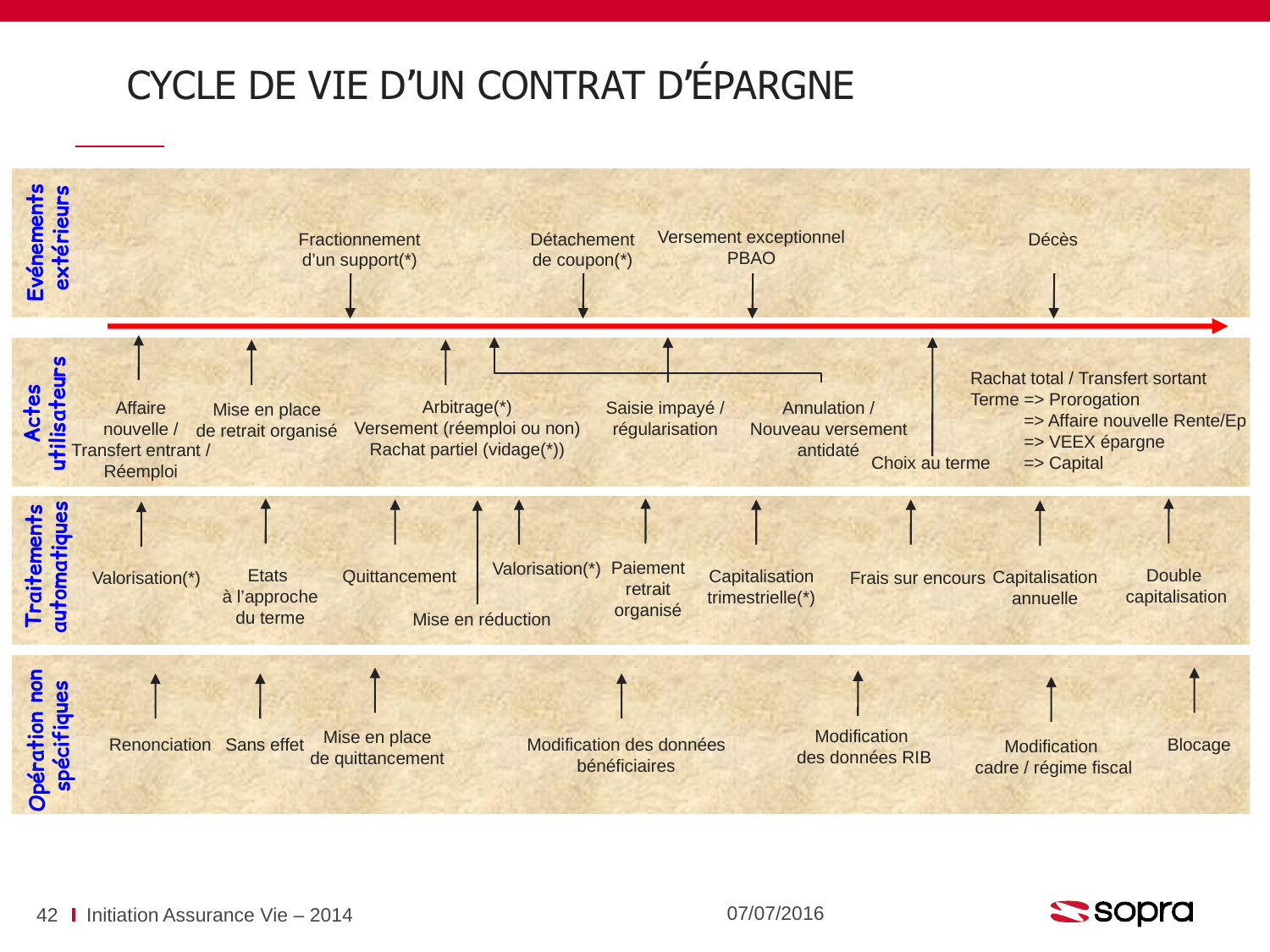

# Cycle de vie d’un contrat d’épargne

Evénements
 extérieurs
Versement exceptionnel
PBAO
Fractionnement
d’un support(*)
Détachement
de coupon(*)
Décès

Rachat total / Transfert sortant
Terme => Prorogation
           => Affaire nouvelle Rente/Ep
           => VEEX épargne
           => Capital
Actes
utilisateurs
Arbitrage(*)
Versement (réemploi ou non)
Rachat partiel (vidage(*))
Affaire
nouvelle /
Transfert entrant /
Réemploi
Saisie impayé /
régularisation
Annulation /
Nouveau versement
antidaté
Mise en place
de retrait organisé
Choix au terme

Traitements
automatiques
Paiement
retrait
organisé
Valorisation(*)
Double
 capitalisation
Etats
à l’approche
du terme
Capitalisation
trimestrielle(*)
Quittancement
Capitalisation
annuelle
Valorisation(*)
Frais sur encours
Mise en réduction

Opération non
spécifiques
Modification
des données RIB
Mise en place
de quittancement
Renonciation
Sans effet
Modification des données
bénéficiaires
Blocage
Modification
cadre / régime fiscal
07/07/2016
42
Initiation Assurance Vie – 2014